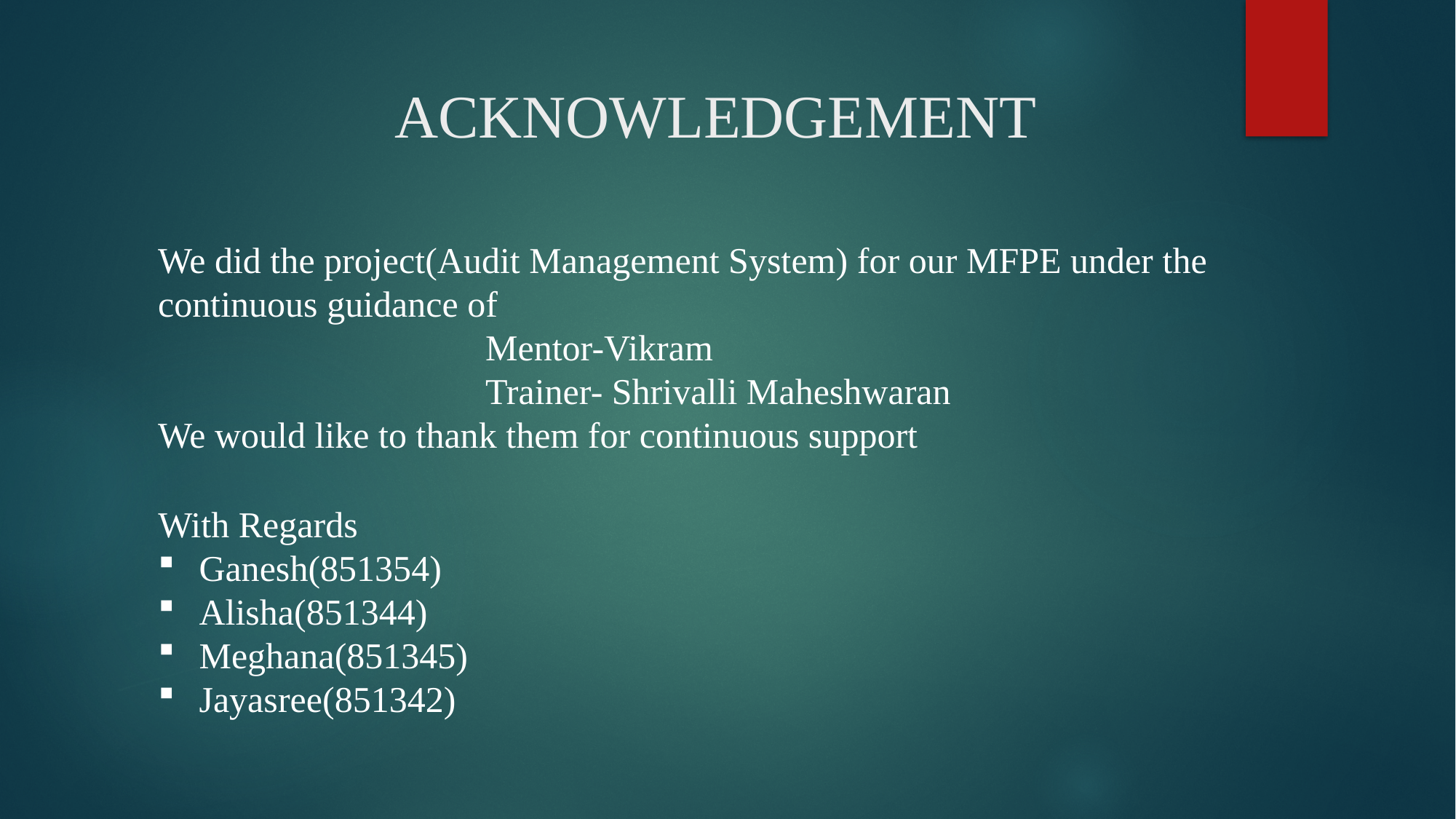

# ACKNOWLEDGEMENT
We did the project(Audit Management System) for our MFPE under the continuous guidance of
			Mentor-Vikram
			Trainer- Shrivalli Maheshwaran
We would like to thank them for continuous support
With Regards
Ganesh(851354)
Alisha(851344)
Meghana(851345)
Jayasree(851342)